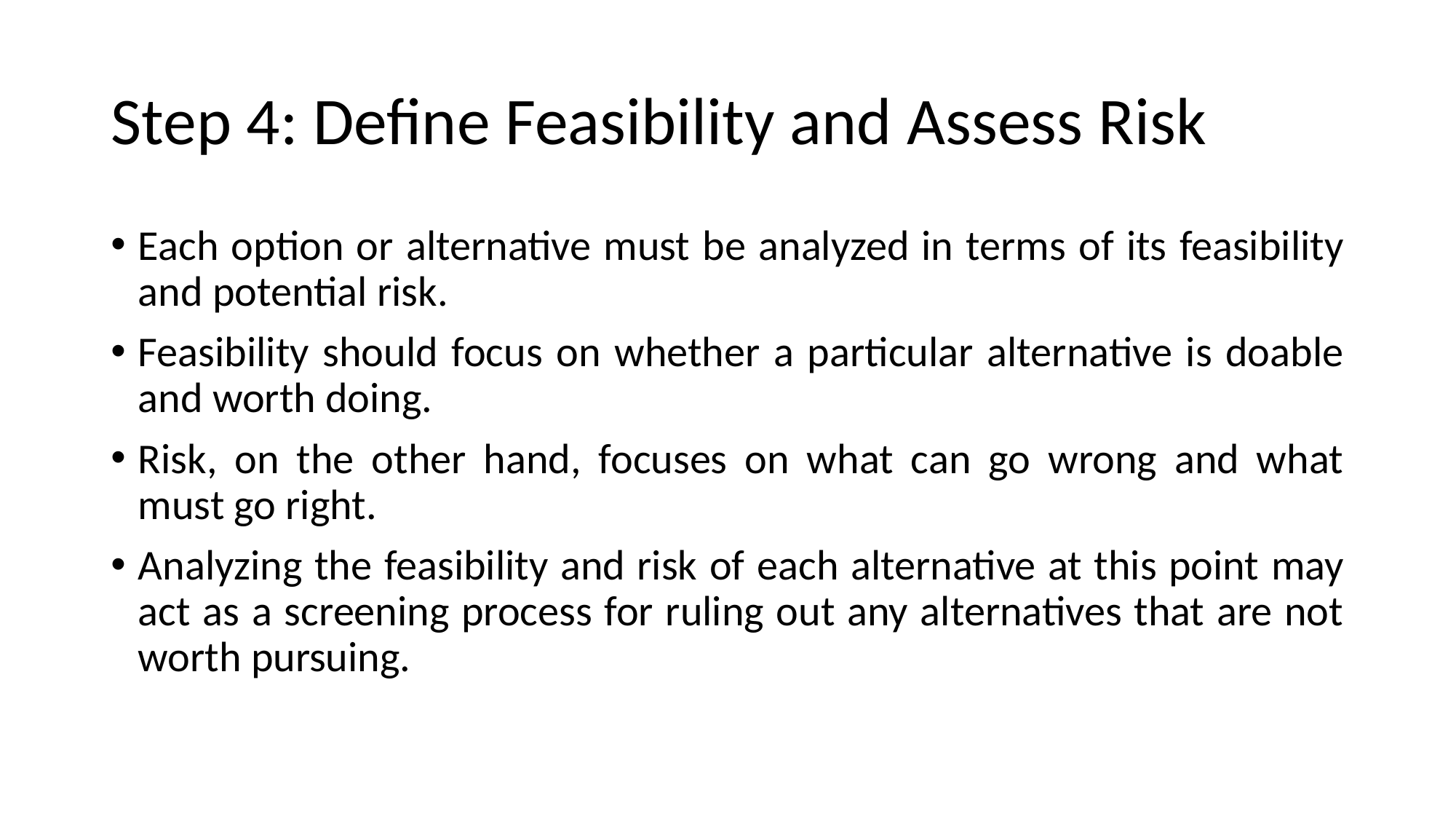

# Step 4: Define Feasibility and Assess Risk
Each option or alternative must be analyzed in terms of its feasibility and potential risk.
Feasibility should focus on whether a particular alternative is doable and worth doing.
Risk, on the other hand, focuses on what can go wrong and what must go right.
Analyzing the feasibility and risk of each alternative at this point may act as a screening process for ruling out any alternatives that are not worth pursuing.